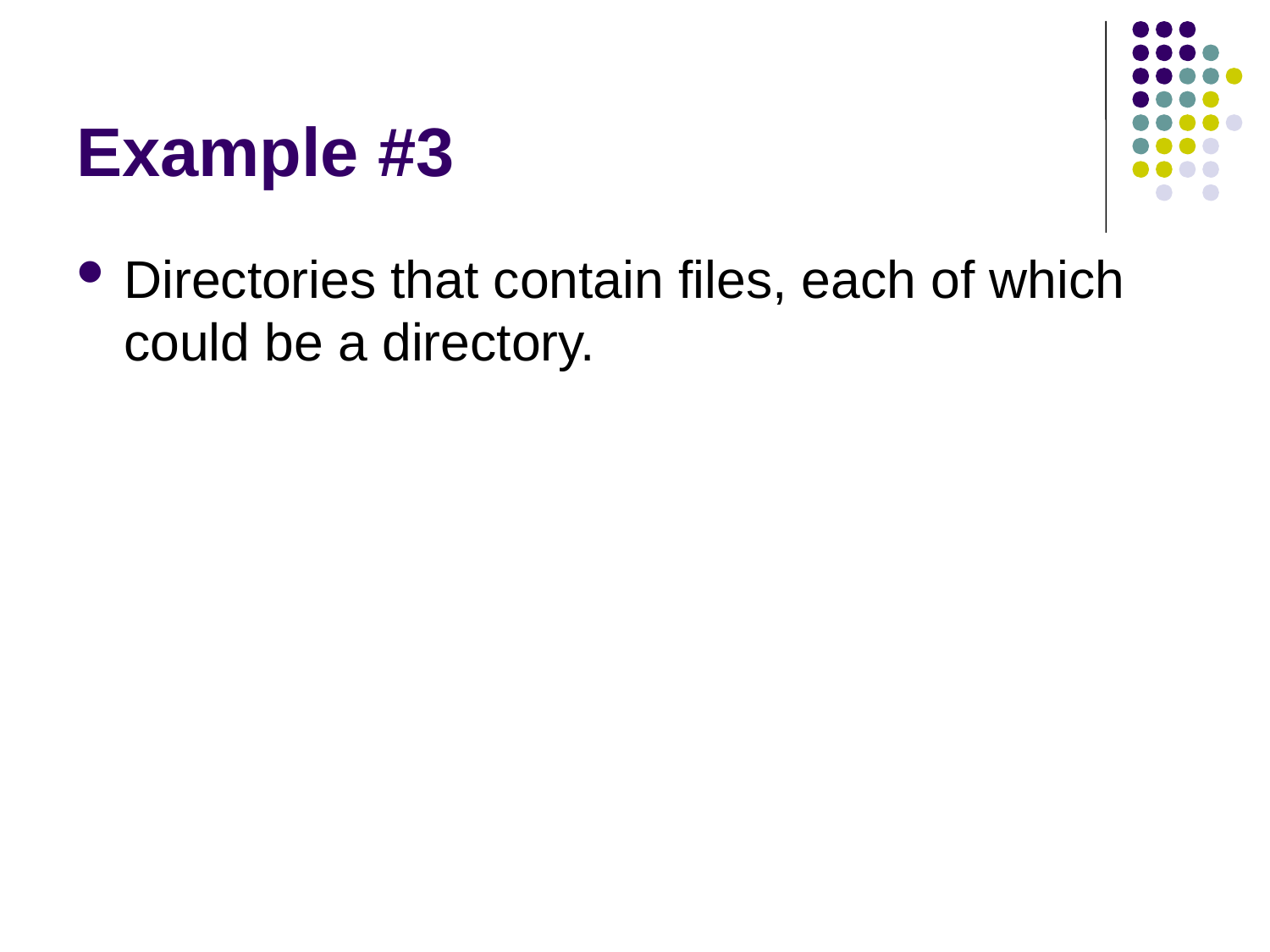

# Example #3
Directories that contain files, each of which could be a directory.